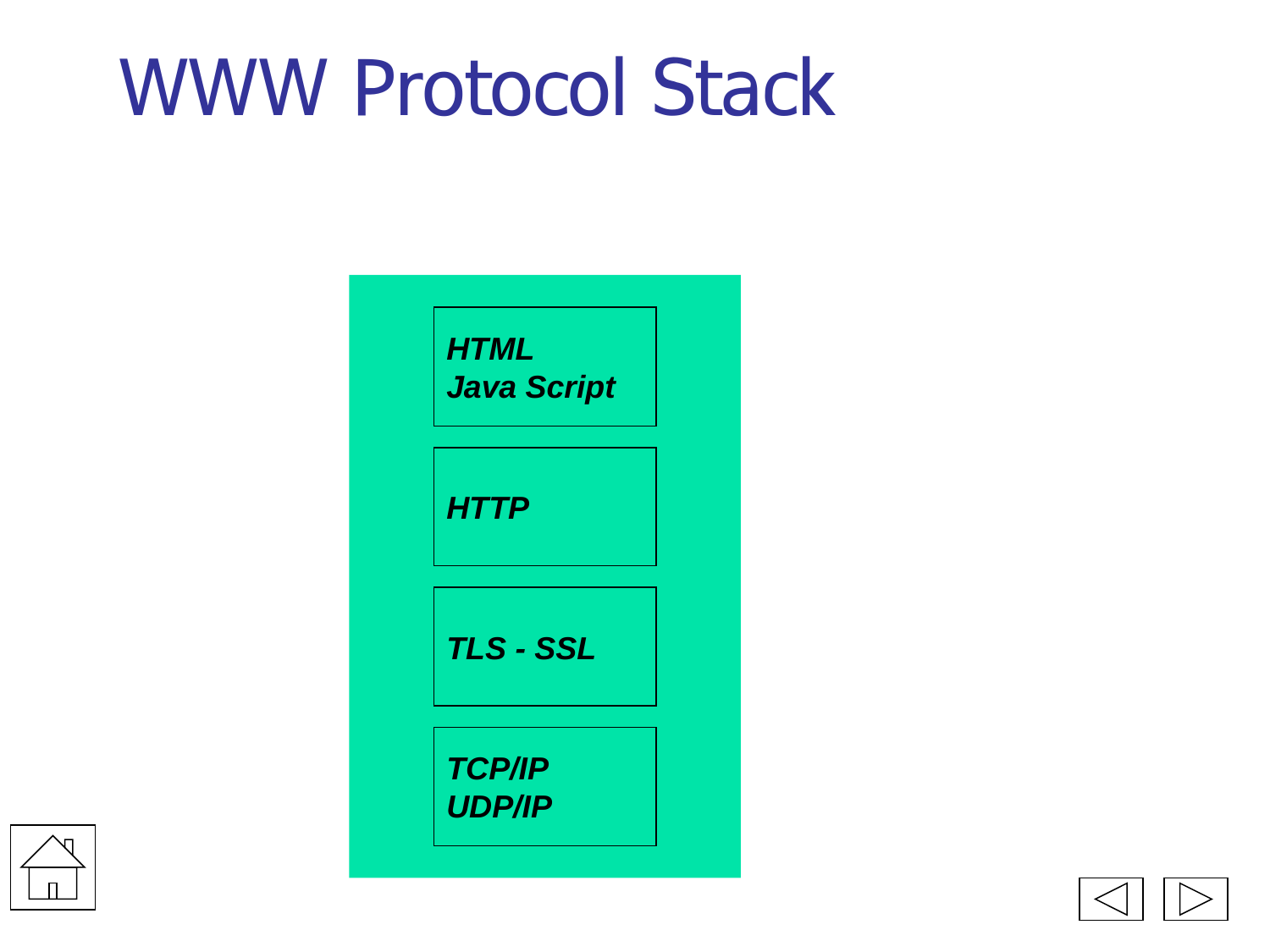

# WWW Protocol Stack

HTML
Java Script
HTTP
TLS - SSL
TCP/IP
UDP/IP